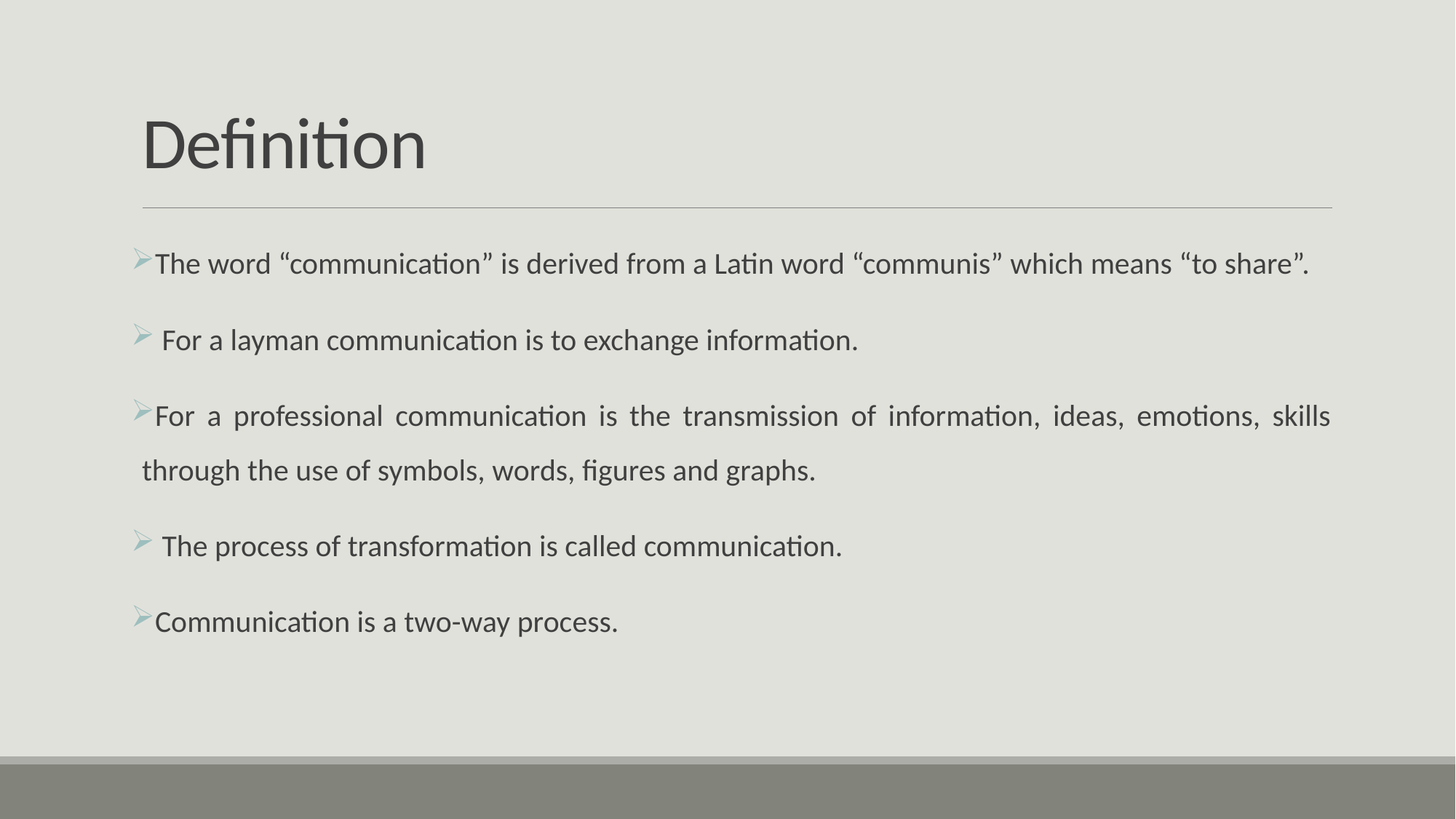

# Definition
The word “communication” is derived from a Latin word “communis” which means “to share”.
 For a layman communication is to exchange information.
For a professional communication is the transmission of information, ideas, emotions, skills through the use of symbols, words, figures and graphs.
 The process of transformation is called communication.
Communication is a two-way process.